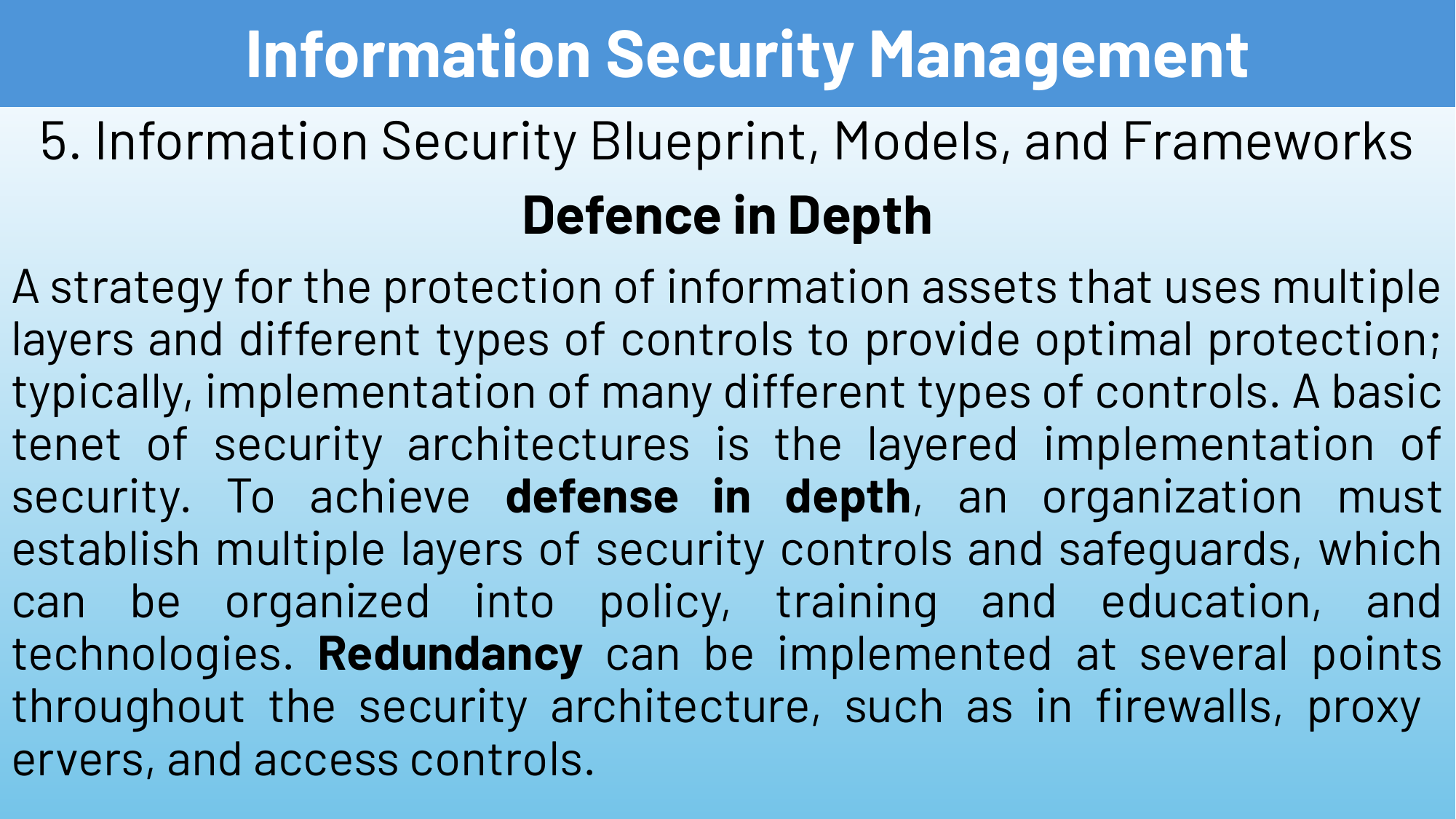

Information Security Management
5. Information Security Blueprint, Models, and Frameworks
Defence in Depth
A strategy for the protection of information assets that uses multiple layers and different types of controls to provide optimal protection; typically, implementation of many different types of controls. A basic tenet of security architectures is the layered implementation of security. To achieve defense in depth, an organization must establish multiple layers of security controls and safeguards, which can be organized into policy, training and education, and technologies. Redundancy can be implemented at several points throughout the security architecture, such as in firewalls, proxy  ervers, and access controls.